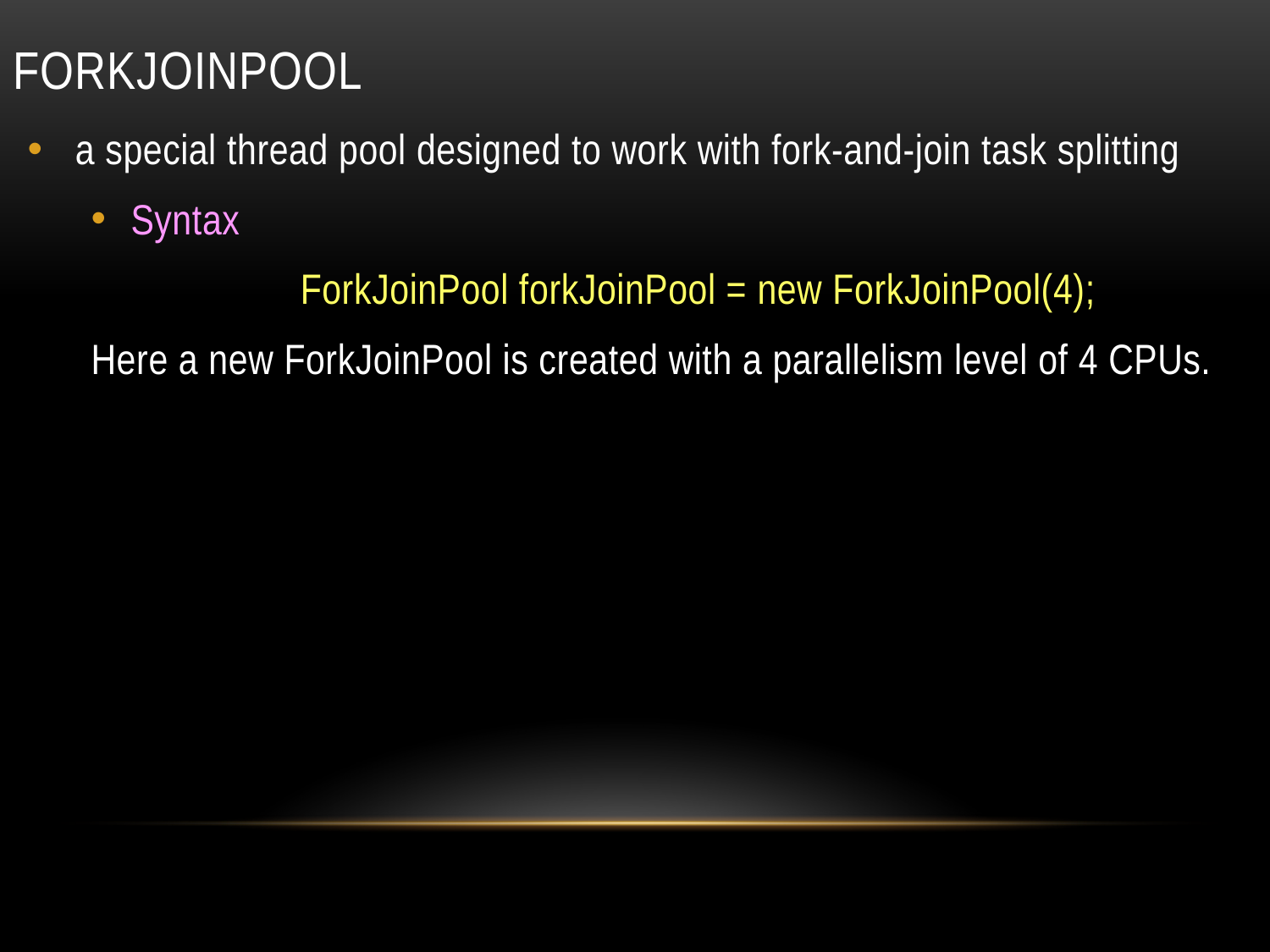

# ForkJoinPool
a special thread pool designed to work with fork-and-join task splitting
Syntax
	        ForkJoinPool forkJoinPool = new ForkJoinPool(4);
Here a new ForkJoinPool is created with a parallelism level of 4 CPUs.